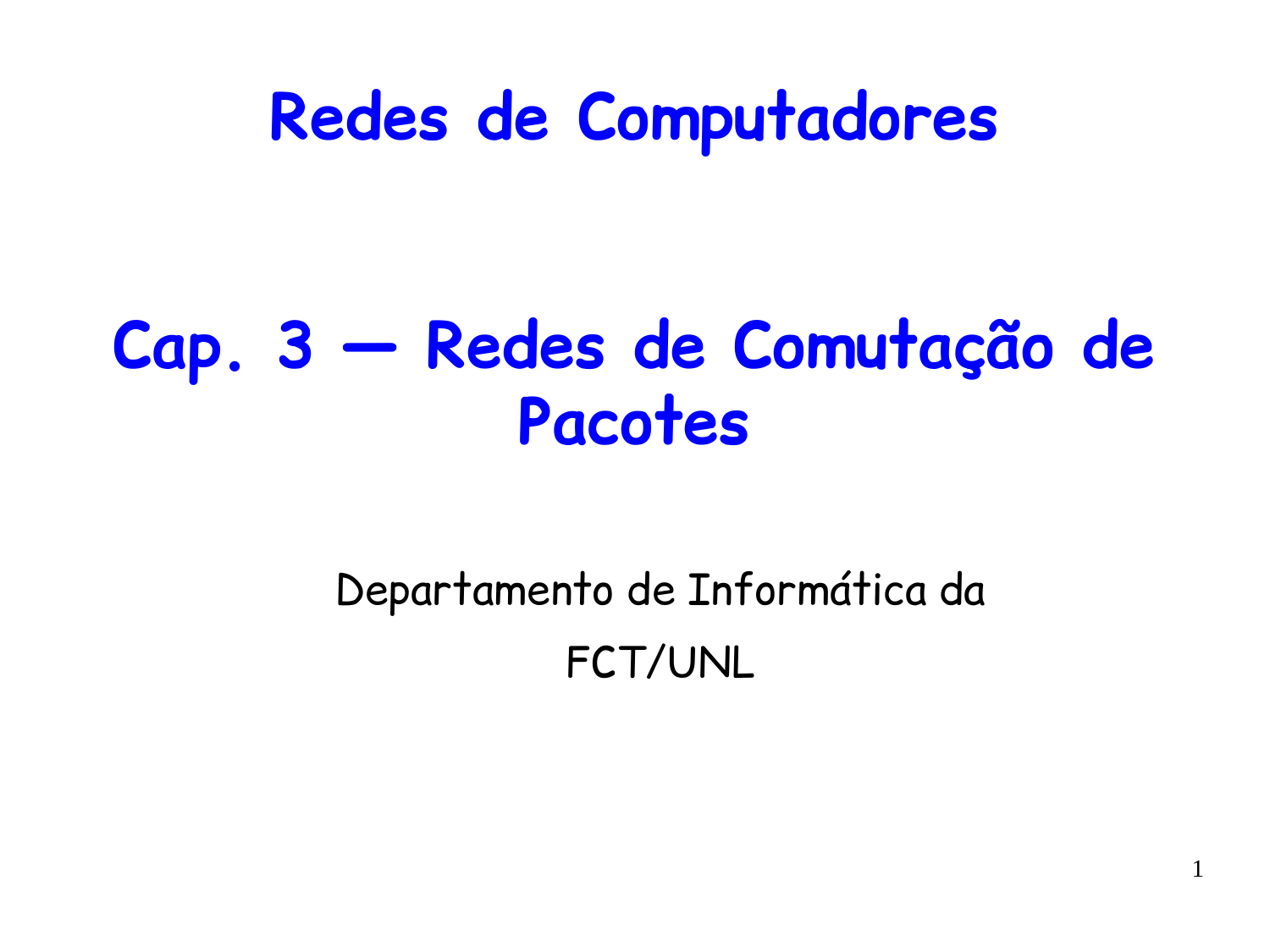

# Redes de Computadores Cap. 3 — Redes de Comutação de Pacotes

Departamento de Informática da
FCT/UNL
1